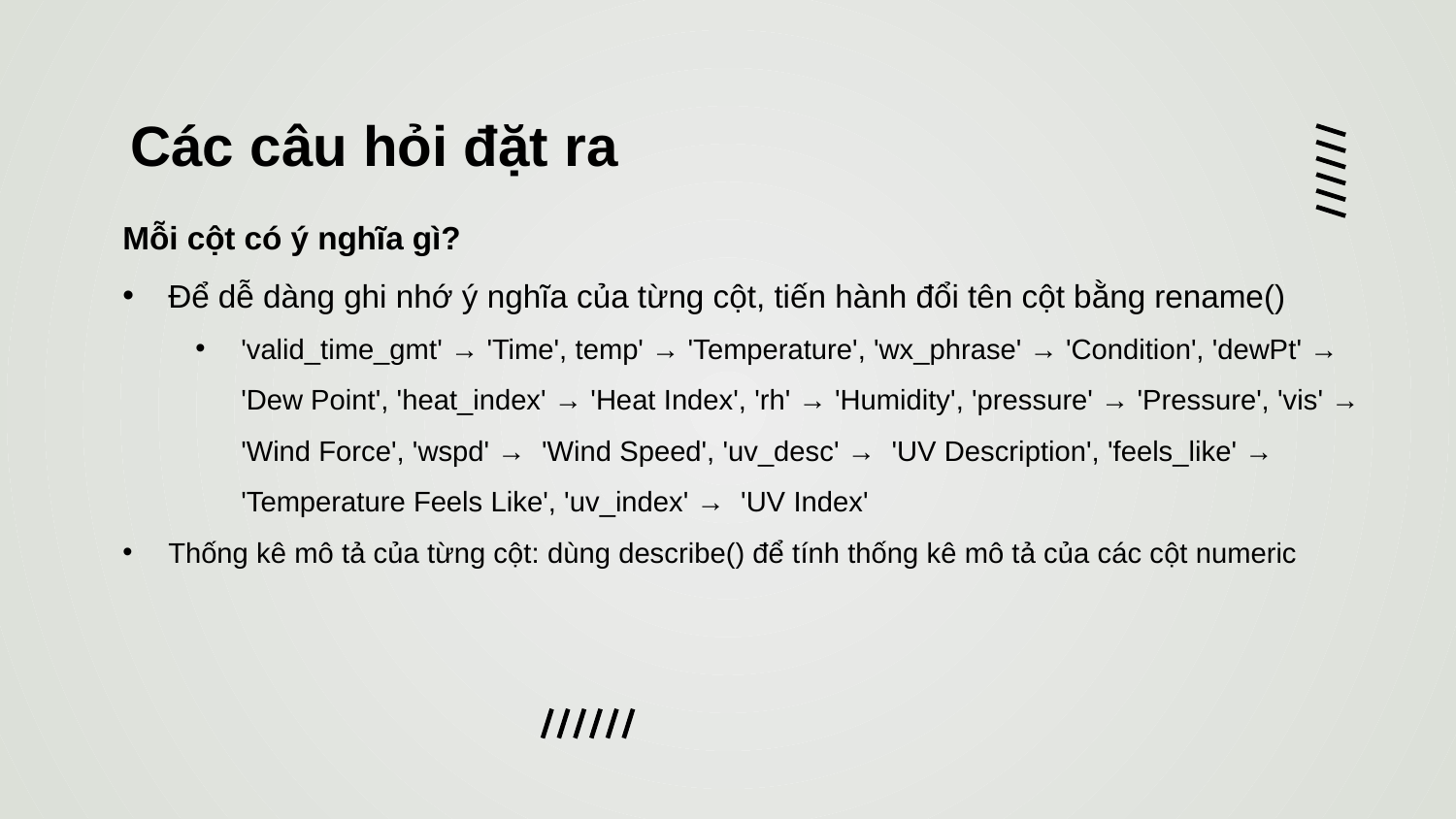

# Các câu hỏi đặt ra
Mỗi cột có ý nghĩa gì?
Để dễ dàng ghi nhớ ý nghĩa của từng cột, tiến hành đổi tên cột bằng rename()
'valid_time_gmt' → 'Time', temp' → 'Temperature', 'wx_phrase' → 'Condition', 'dewPt' → 'Dew Point', 'heat_index' → 'Heat Index', 'rh' → 'Humidity', 'pressure' → 'Pressure', 'vis' →  'Wind Force', 'wspd' →  'Wind Speed', 'uv_desc' →  'UV Description', 'feels_like' →  'Temperature Feels Like', 'uv_index' →  'UV Index'
Thống kê mô tả của từng cột: dùng describe() để tính thống kê mô tả của các cột numeric